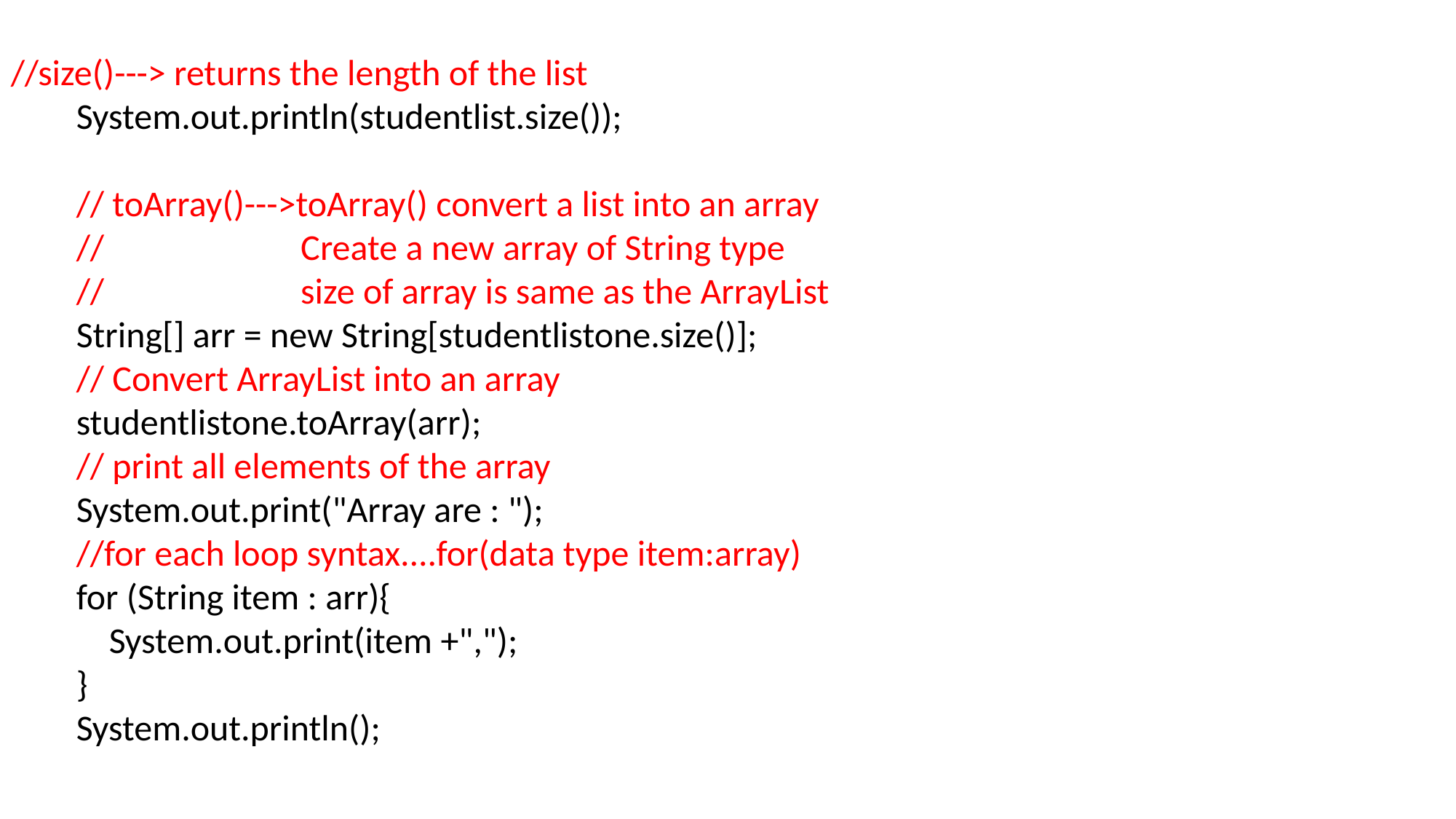

//size()---> returns the length of the list
        System.out.println(studentlist.size());

        // toArray()--->toArray() convert a list into an array
        //                        Create a new array of String type
        //                        size of array is same as the ArrayList
        String[] arr = new String[studentlistone.size()];
        // Convert ArrayList into an array
        studentlistone.toArray(arr);
        // print all elements of the array
        System.out.print("Array are : ");
        //for each loop syntax....for(data type item:array)
        for (String item : arr){
            System.out.print(item +",");
        }
        System.out.println();